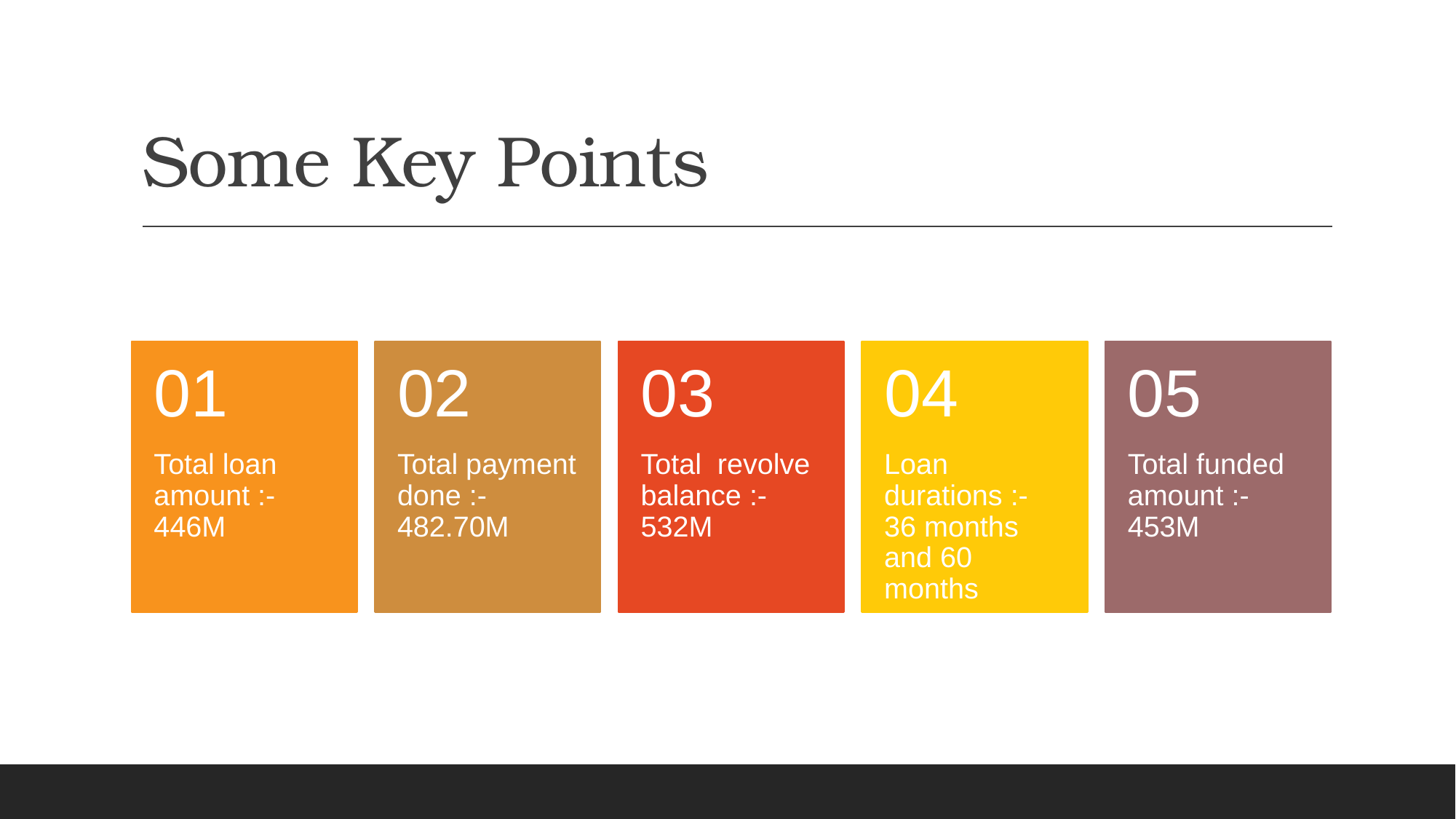

# Some Key Points
Total loan amount :-  446M
01
Total payment done :- 482.70M
02
Total  revolve balance :- 532M
03
Loan durations :- 36 months and 60 months
04
Total funded amount :- 453M
05